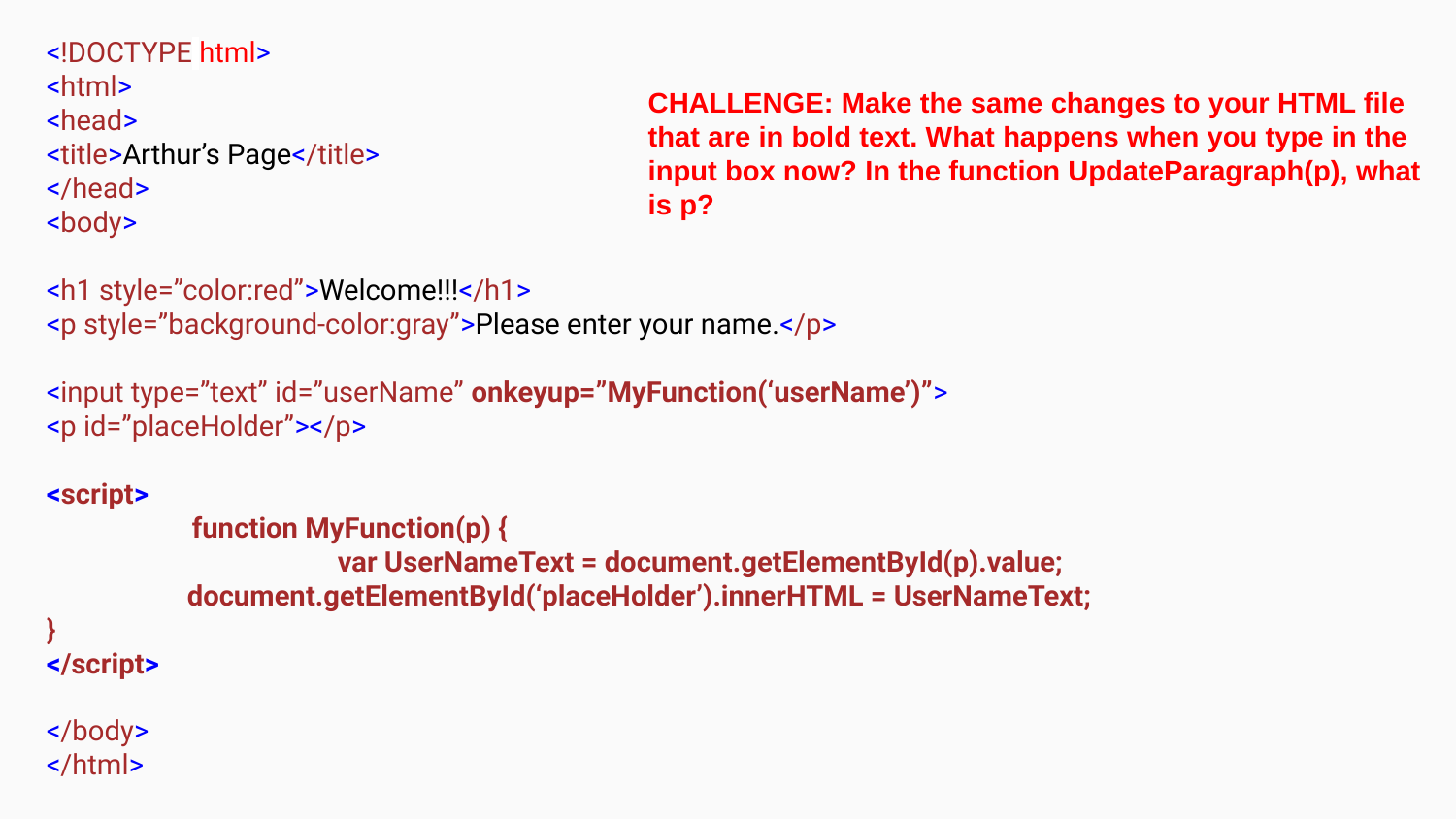

<!DOCTYPE html>
<html>
<head>
<title>Arthur’s Page</title>
</head>
<body>

<h1 style=”color:red”>Welcome!!!</h1>
<p style=”background-color:gray”>Please enter your name.</p>

<input type=”text” id=”userName” onkeyup=”MyFunction(‘userName’)”>
<p id=”placeHolder”></p>

<script>
	function MyFunction(p) {
		var UserNameText = document.getElementById(p).value;
                    document.getElementById(‘placeHolder’).innerHTML = UserNameText;
}
</script>

</body>
</html>
CHALLENGE: Make the same changes to your HTML file that are in bold text. What happens when you type in the input box now? In the function UpdateParagraph(p), what is p?